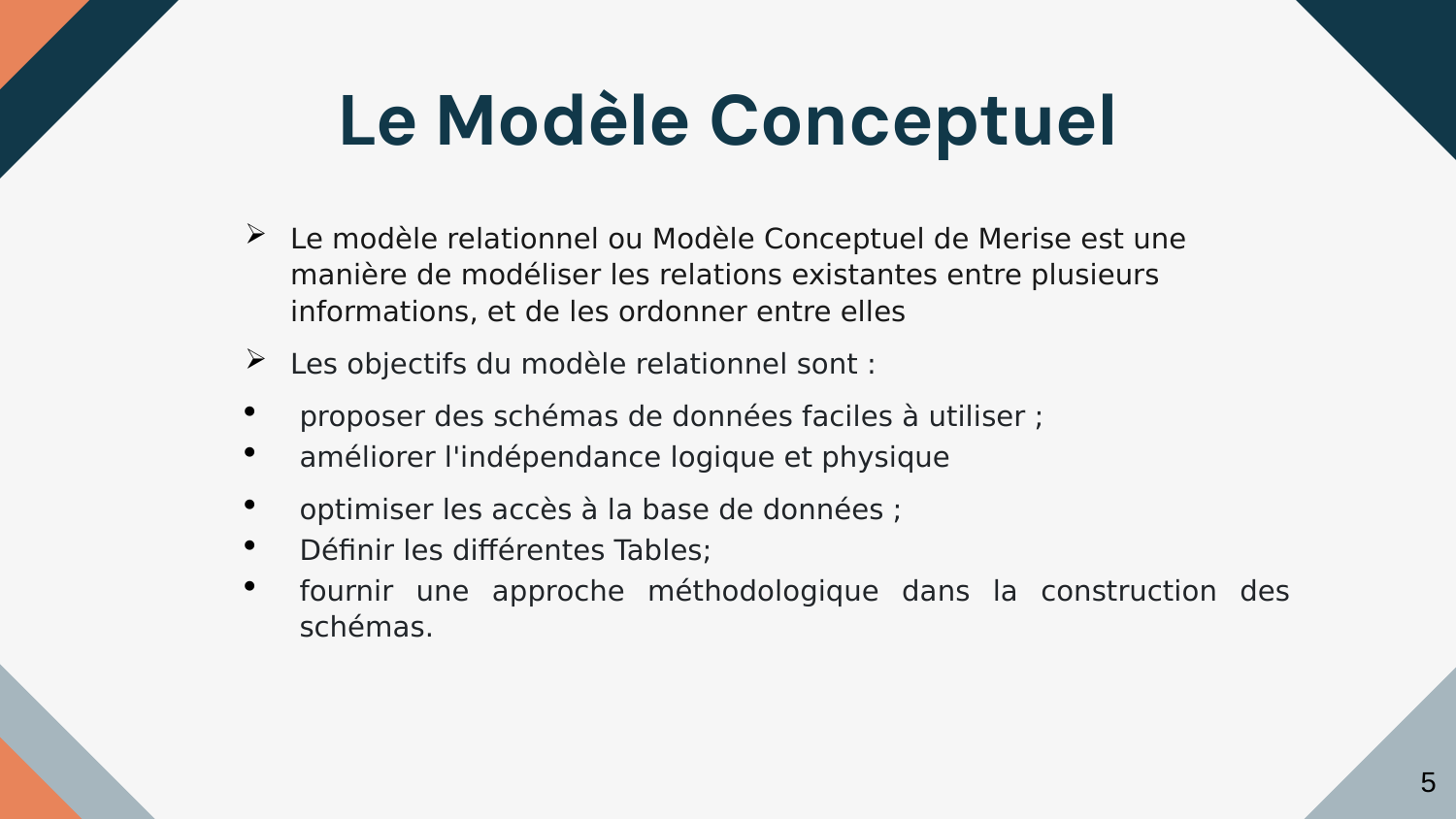

# Le Modèle Conceptuel
Le modèle relationnel ou Modèle Conceptuel de Merise est une manière de modéliser les relations existantes entre plusieurs informations, et de les ordonner entre elles
Les objectifs du modèle relationnel sont :
proposer des schémas de données faciles à utiliser ;
améliorer l'indépendance logique et physique
optimiser les accès à la base de données ;
Définir les différentes Tables;
fournir une approche méthodologique dans la construction des schémas.
5